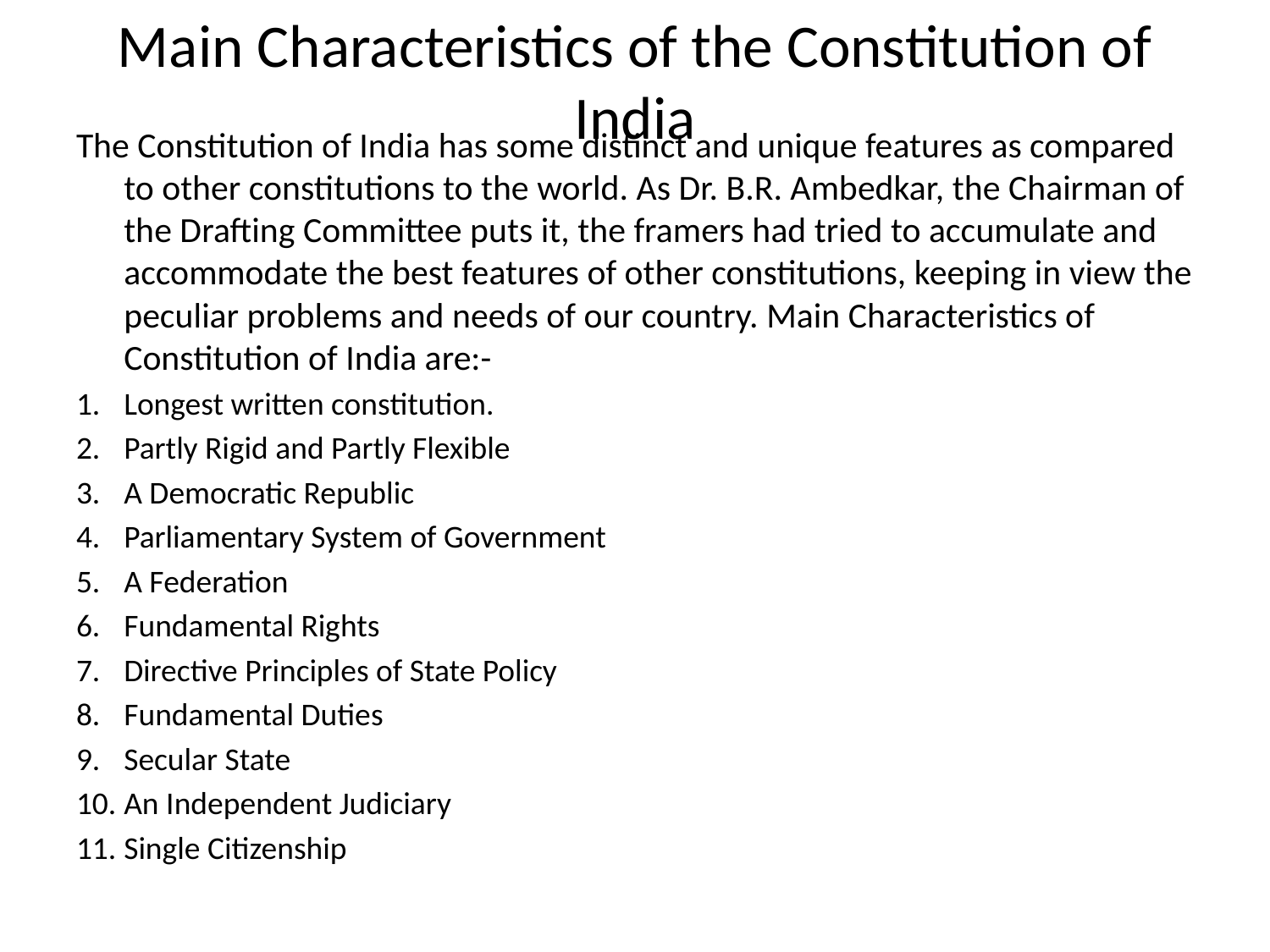

# Main Characteristics of the Constitution of India
The Constitution of India has some distinct and unique features as compared to other constitutions to the world. As Dr. B.R. Ambedkar, the Chairman of the Drafting Committee puts it, the framers had tried to accumulate and accommodate the best features of other constitutions, keeping in view the peculiar problems and needs of our country. Main Characteristics of Constitution of India are:-
Longest written constitution.
Partly Rigid and Partly Flexible
A Democratic Republic
Parliamentary System of Government
A Federation
Fundamental Rights
Directive Principles of State Policy
Fundamental Duties
Secular State
An Independent Judiciary
Single Citizenship